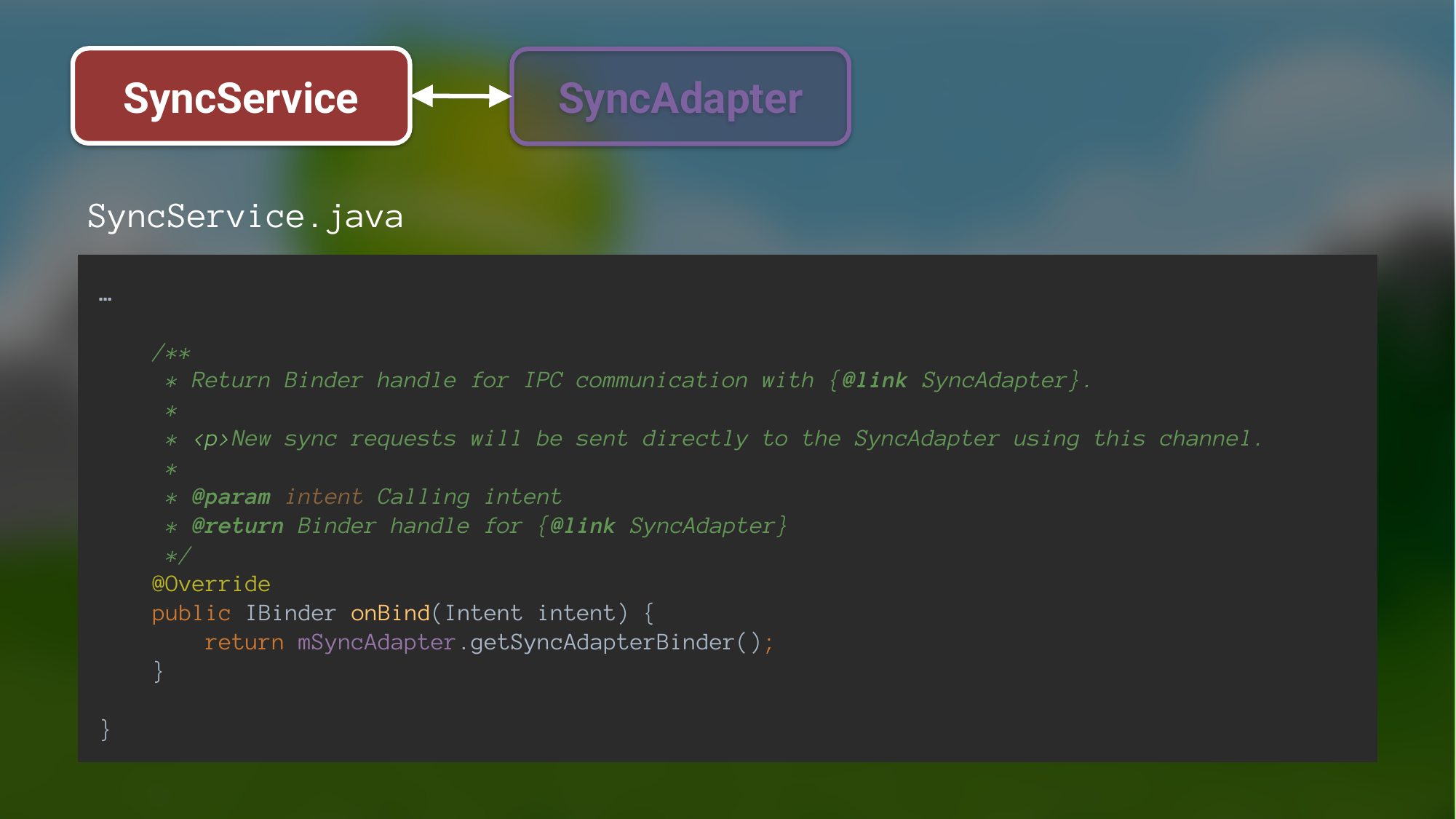

SyncService.java
…

    /**
     * Return Binder handle for IPC communication with {@link SyncAdapter}.
     *
     * <p>New sync requests will be sent directly to the SyncAdapter using this channel.
     *
     * @param intent Calling intent
     * @return Binder handle for {@link SyncAdapter}
     */
    @Override
    public IBinder onBind(Intent intent) {
        return mSyncAdapter.getSyncAdapterBinder();
    }
}